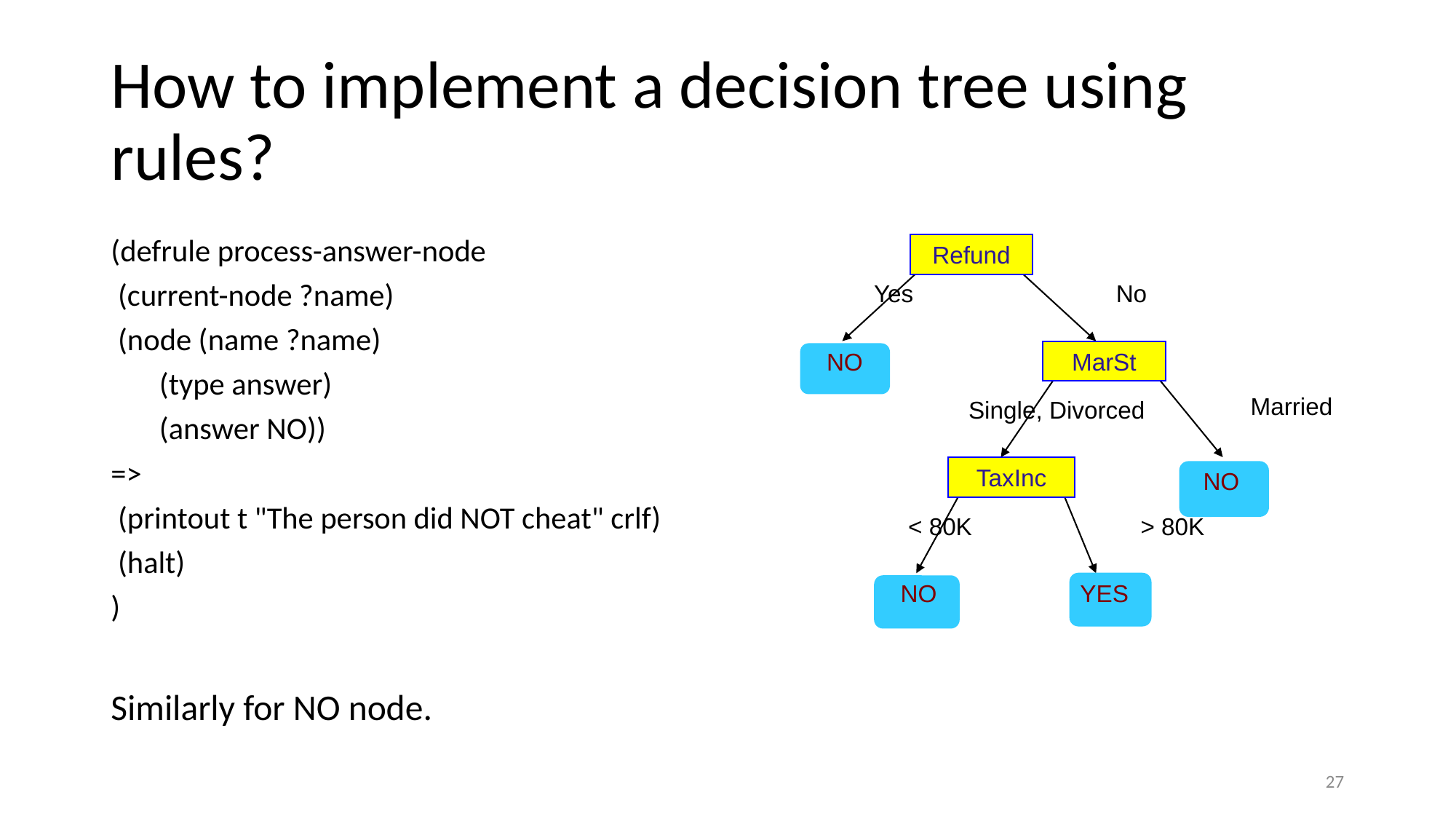

# How to implement a decision tree using rules?
(defrule process-answer-node
 (current-node ?name)
 (node (name ?name)
       (type answer)
       (answer NO))
=>
 (printout t "The person did NOT cheat" crlf)
 (halt)
)

Similarly for NO node.

Refund
Yes

No
NO
MarSt

Married
Single, Divorced
TaxInc

NO

< 80K
> 80K
YES

NO

27